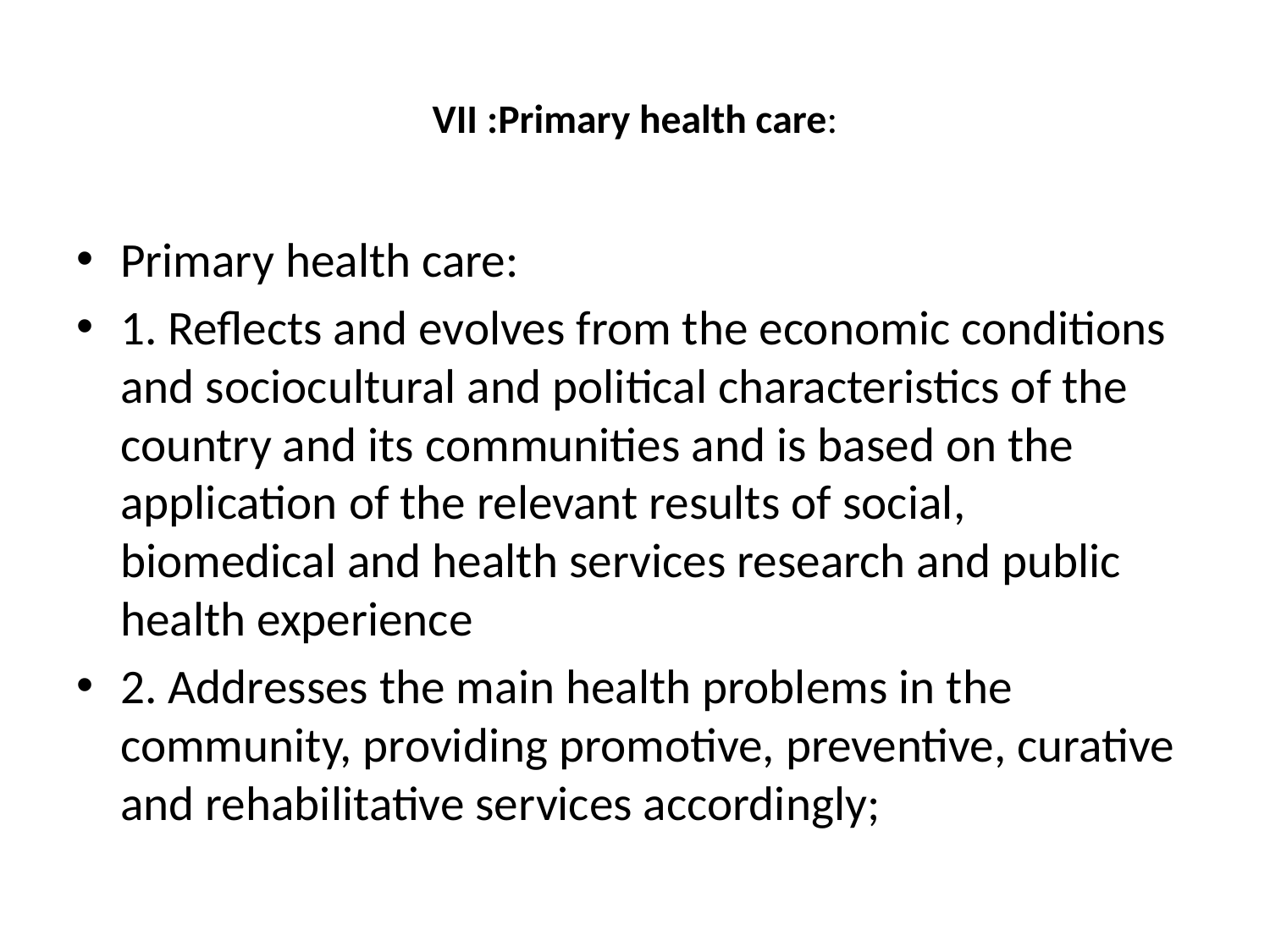

# VII :Primary health care:
Primary health care:
1. Reflects and evolves from the economic conditions and sociocultural and political characteristics of the country and its communities and is based on the application of the relevant results of social, biomedical and health services research and public health experience
2. Addresses the main health problems in the community, providing promotive, preventive, curative and rehabilitative services accordingly;